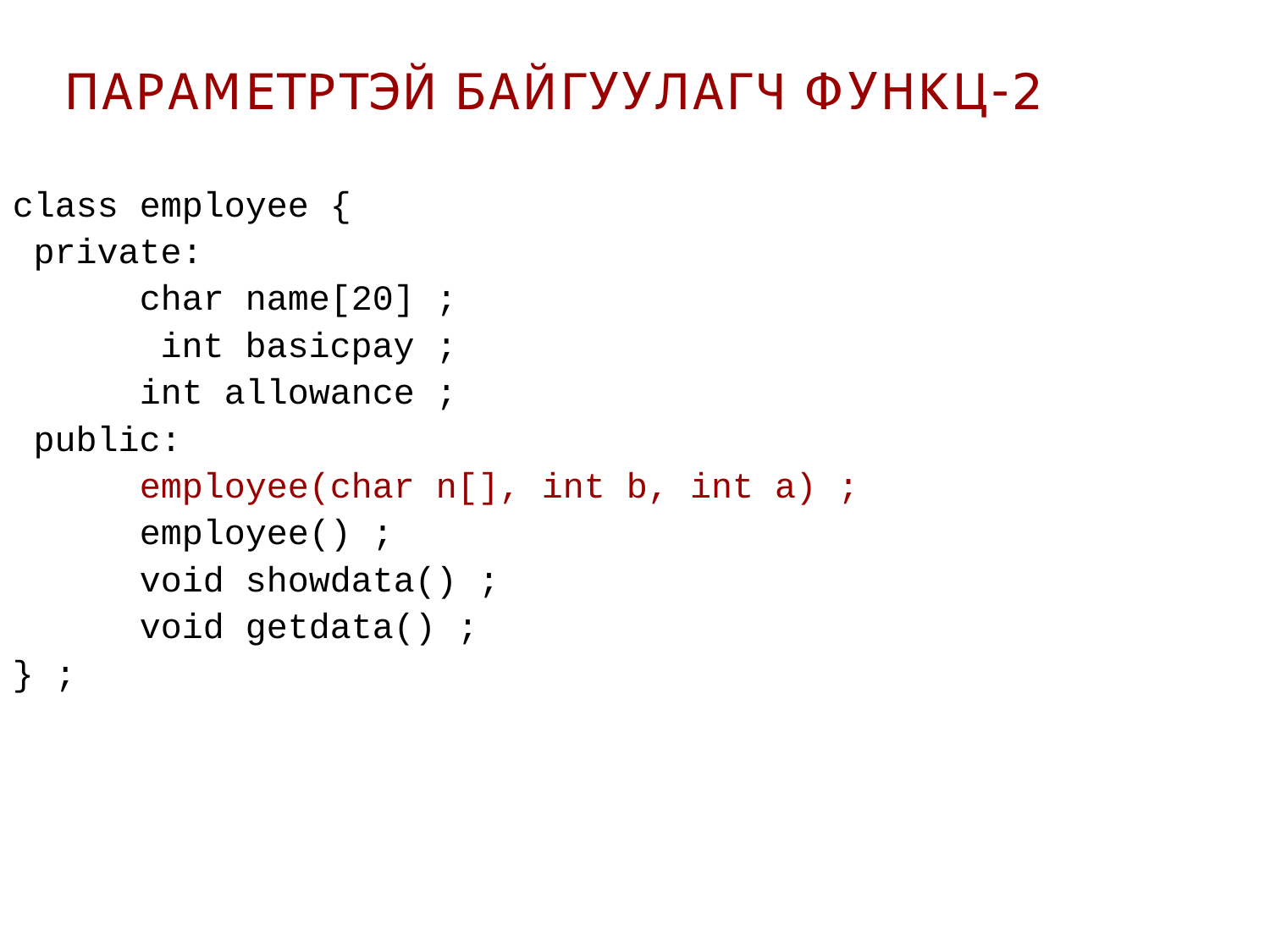

ПАРАМЕТРТЭЙ БАЙГУУЛАГЧ ФУНКЦ-2
class employee {
 private:
	char name[20] ;
	 int basicpay ;
	int allowance ;
 public:
	employee(char n[], int b, int a) ;
	employee() ;
	void showdata() ;
	void getdata() ;
} ;